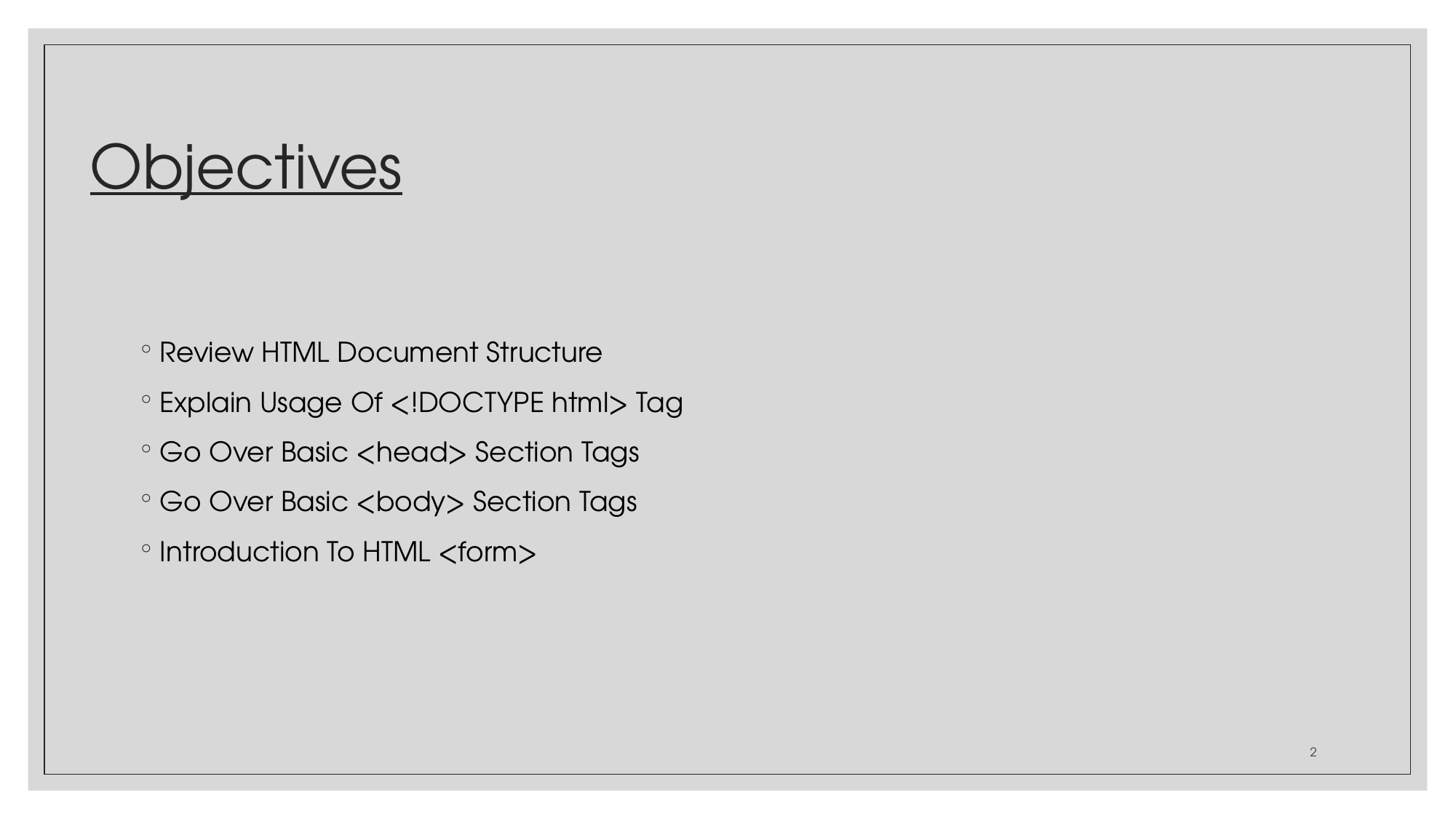

# Objectives
Review HTML Document Structure
Explain Usage Of <!DOCTYPE html> Tag
Go Over Basic <head> Section Tags
Go Over Basic <body> Section Tags
Introduction To HTML <form>
2